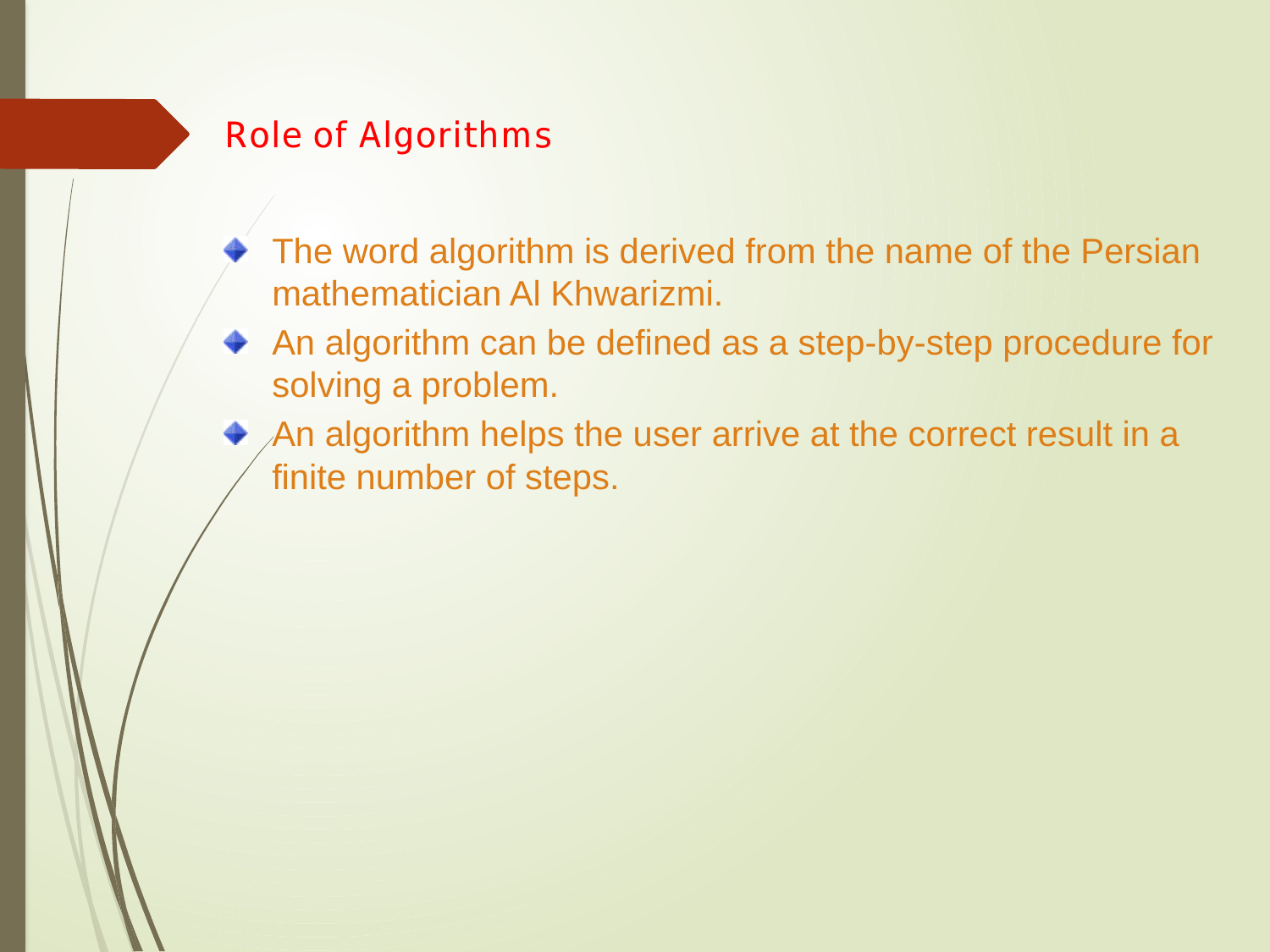

Role of Algorithms
The word algorithm is derived from the name of the Persian mathematician Al Khwarizmi.
An algorithm can be defined as a step-by-step procedure for solving a problem.
An algorithm helps the user arrive at the correct result in a finite number of steps.